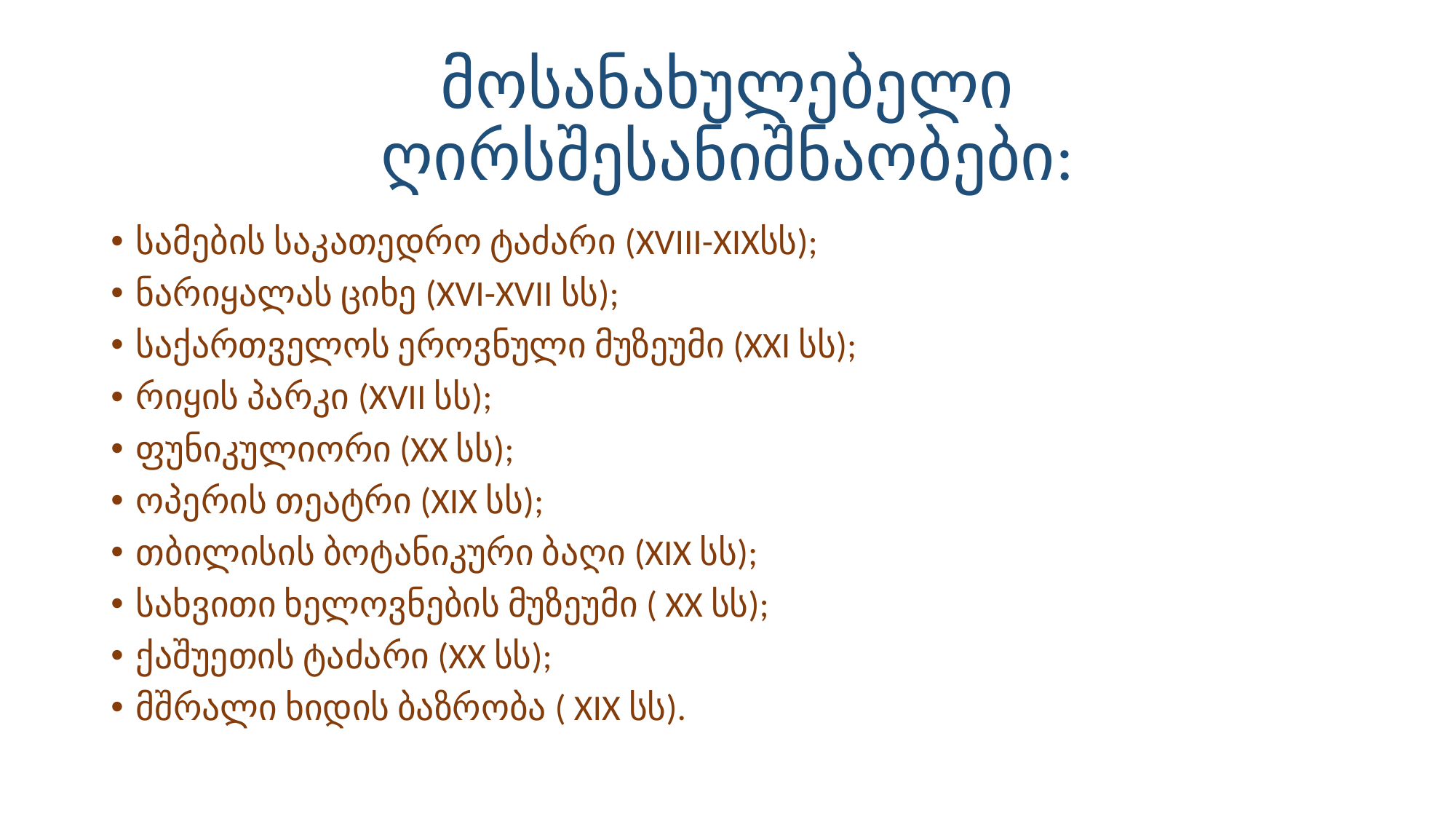

# მოსანახულებელი ღირსშესანიშნაობები:
სამების საკათედრო ტაძარი (XVIII-XIXსს);
ნარიყალას ციხე (XVI-XVII სს);
საქართველოს ეროვნული მუზეუმი (XXI სს);
რიყის პარკი (XVII სს);
ფუნიკულიორი (XX სს);
ოპერის თეატრი (XIX სს);
თბილისის ბოტანიკური ბაღი (XIX სს);
სახვითი ხელოვნების მუზეუმი ( XX სს);
ქაშუეთის ტაძარი (XX სს);
მშრალი ხიდის ბაზრობა ( XIX სს).